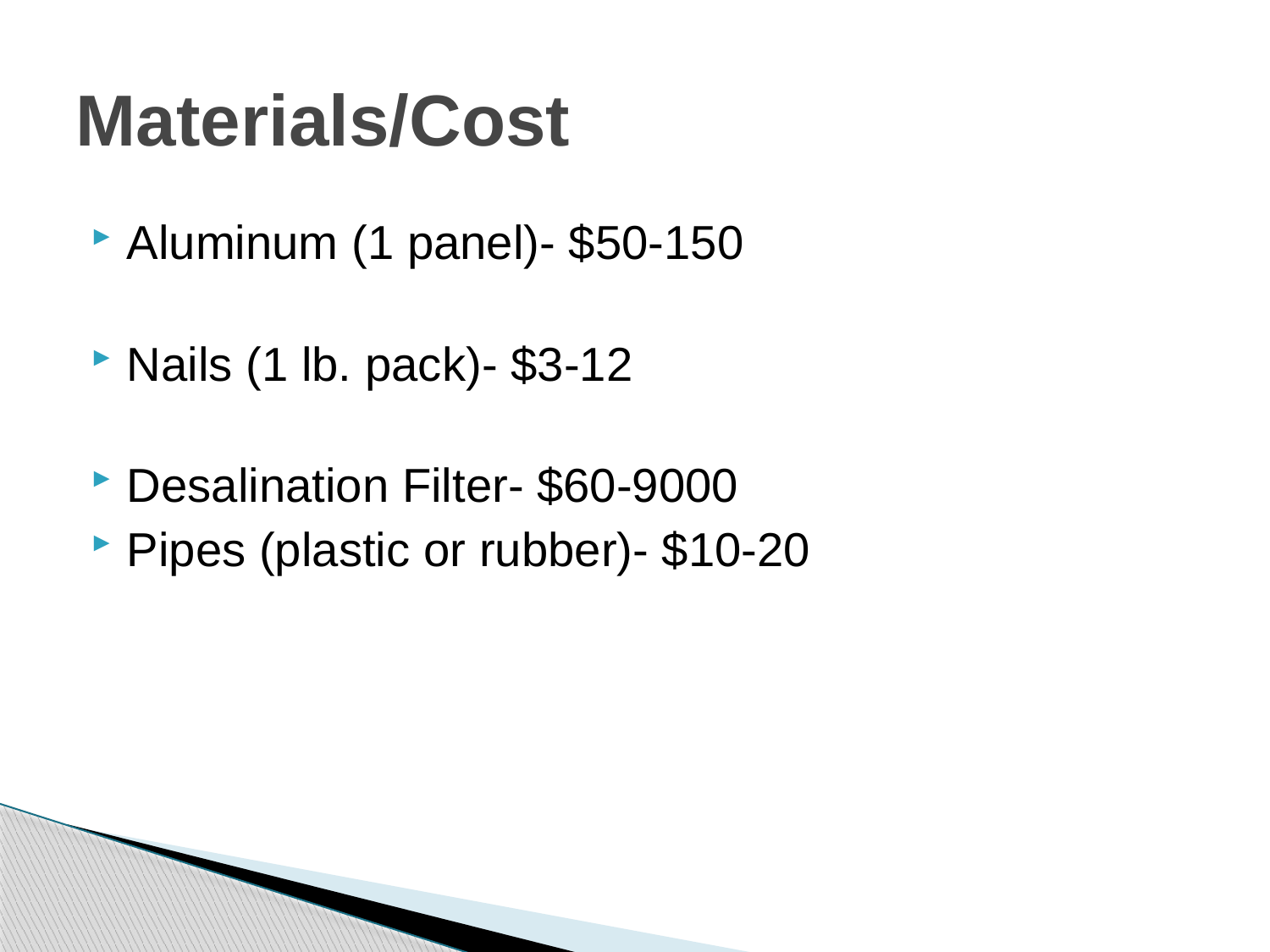

# Materials/Cost
Aluminum (1 panel)- $50-150
Nails (1 lb. pack)- $3-12
Desalination Filter- $60-9000
Pipes (plastic or rubber)- $10-20